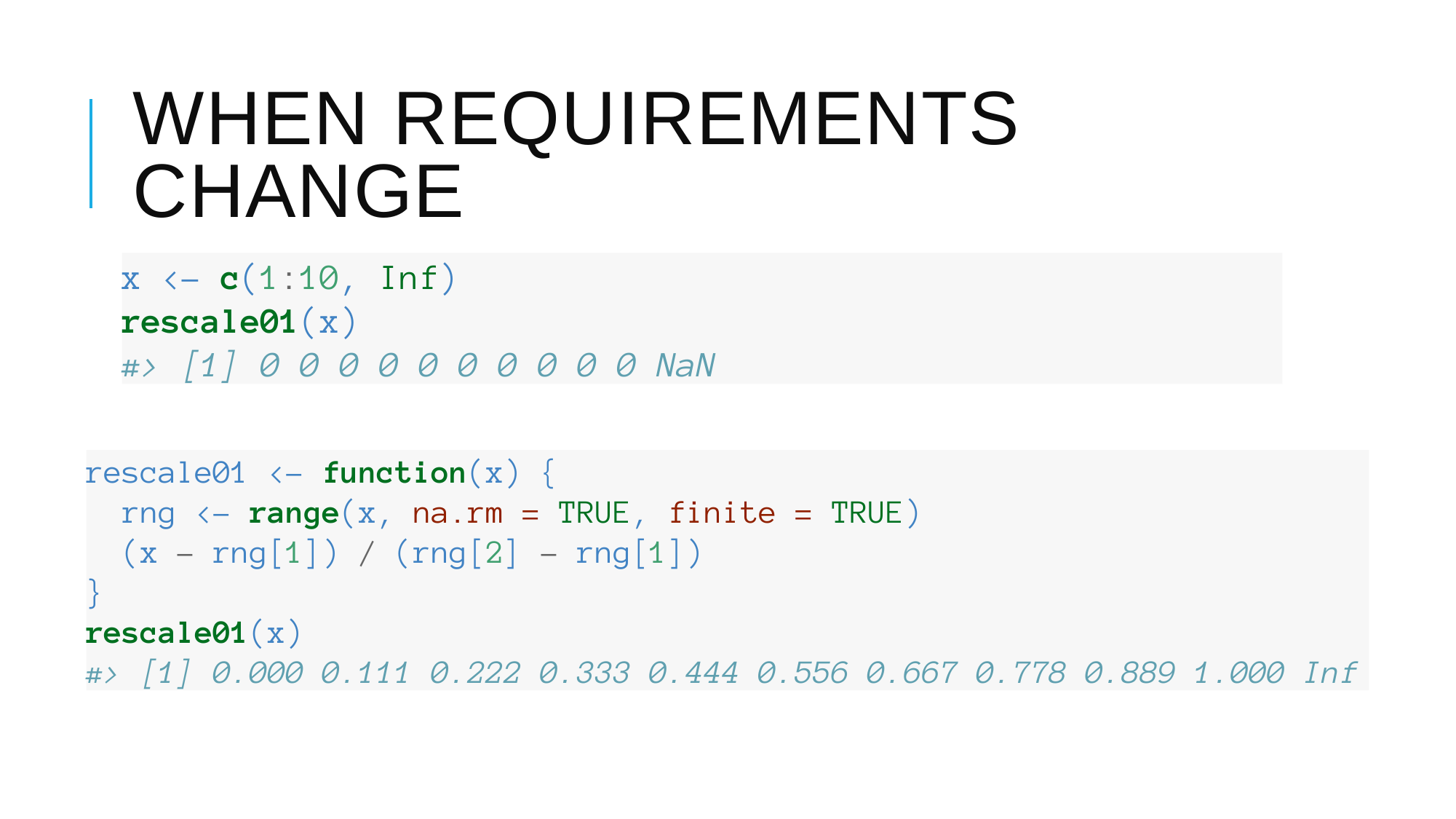

# When requirements change
x <- c(1:10, Inf)
rescale01(x)
#> [1] 0 0 0 0 0 0 0 0 0 0 NaN
rescale01 <- function(x) {
  rng <- range(x, na.rm = TRUE, finite = TRUE)
  (x - rng[1]) / (rng[2] - rng[1])
}
rescale01(x)
#> [1] 0.000 0.111 0.222 0.333 0.444 0.556 0.667 0.778 0.889 1.000 Inf